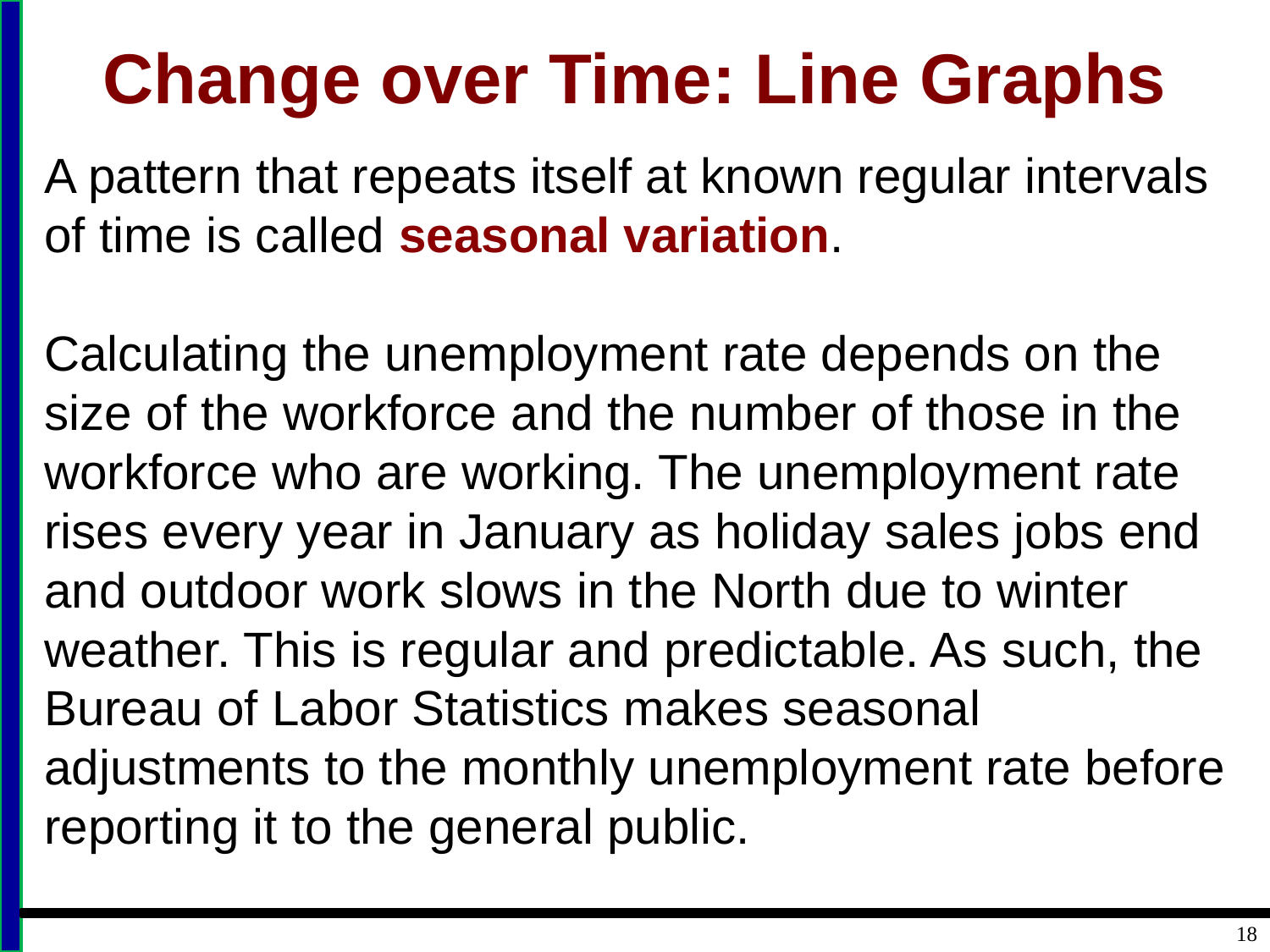

# Change over Time: Line Graphs
A pattern that repeats itself at known regular intervals of time is called seasonal variation.

Calculating the unemployment rate depends on the size of the workforce and the number of those in the workforce who are working. The unemployment rate rises every year in January as holiday sales jobs end and outdoor work slows in the North due to winter weather. This is regular and predictable. As such, the Bureau of Labor Statistics makes seasonal adjustments to the monthly unemployment rate before reporting it to the general public.